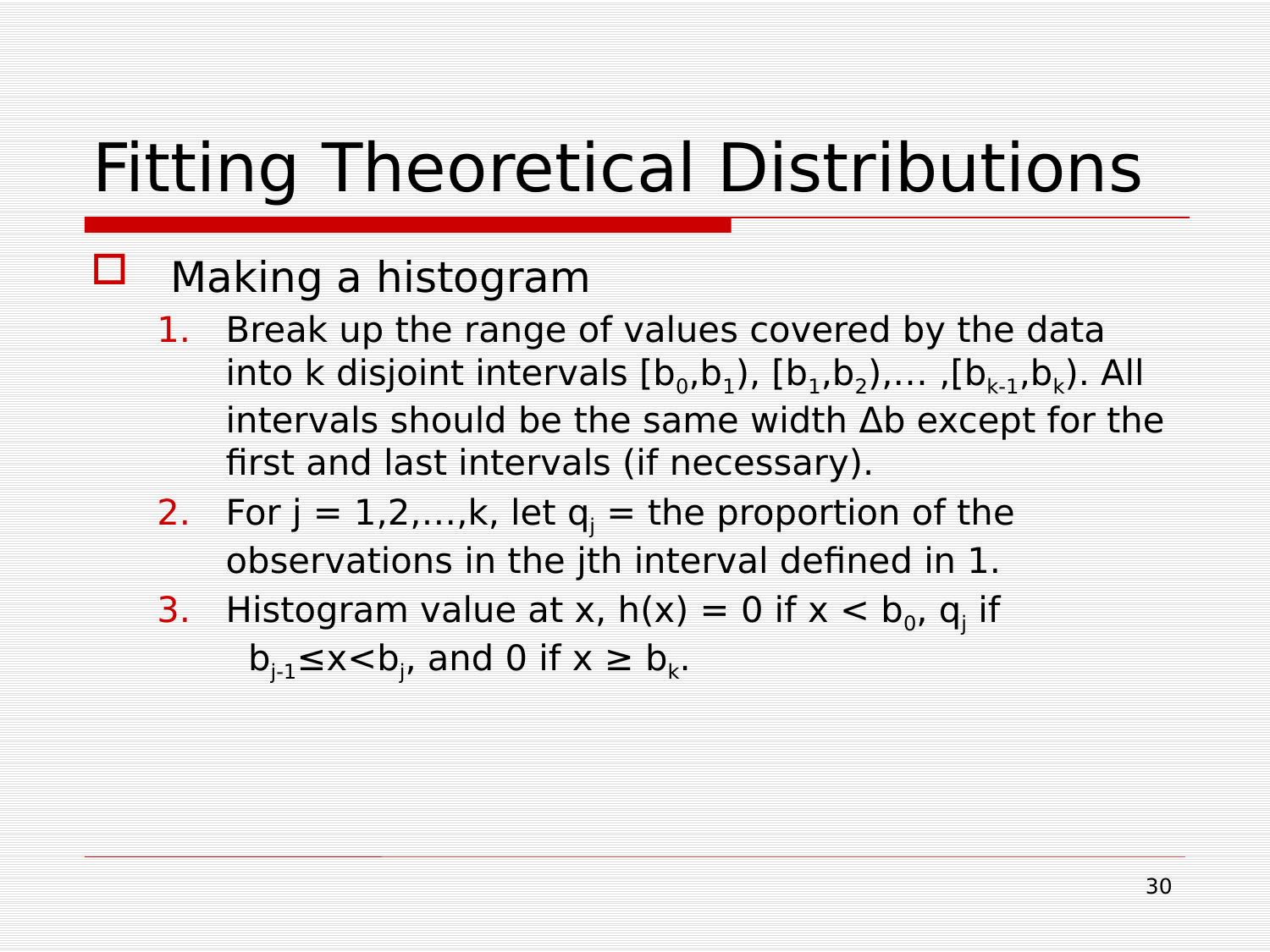

# Fitting Theoretical Distributions
Making a histogram
Break up the range of values covered by the data into k disjoint intervals [b0,b1), [b1,b2),… ,[bk-1,bk). All intervals should be the same width Δb except for the first and last intervals (if necessary).
For j = 1,2,…,k, let qj = the proportion of the observations in the jth interval defined in 1.
Histogram value at x, h(x) = 0 if x < b0, qj if                  bj-1≤x<bj, and 0 if x ≥ bk.
30